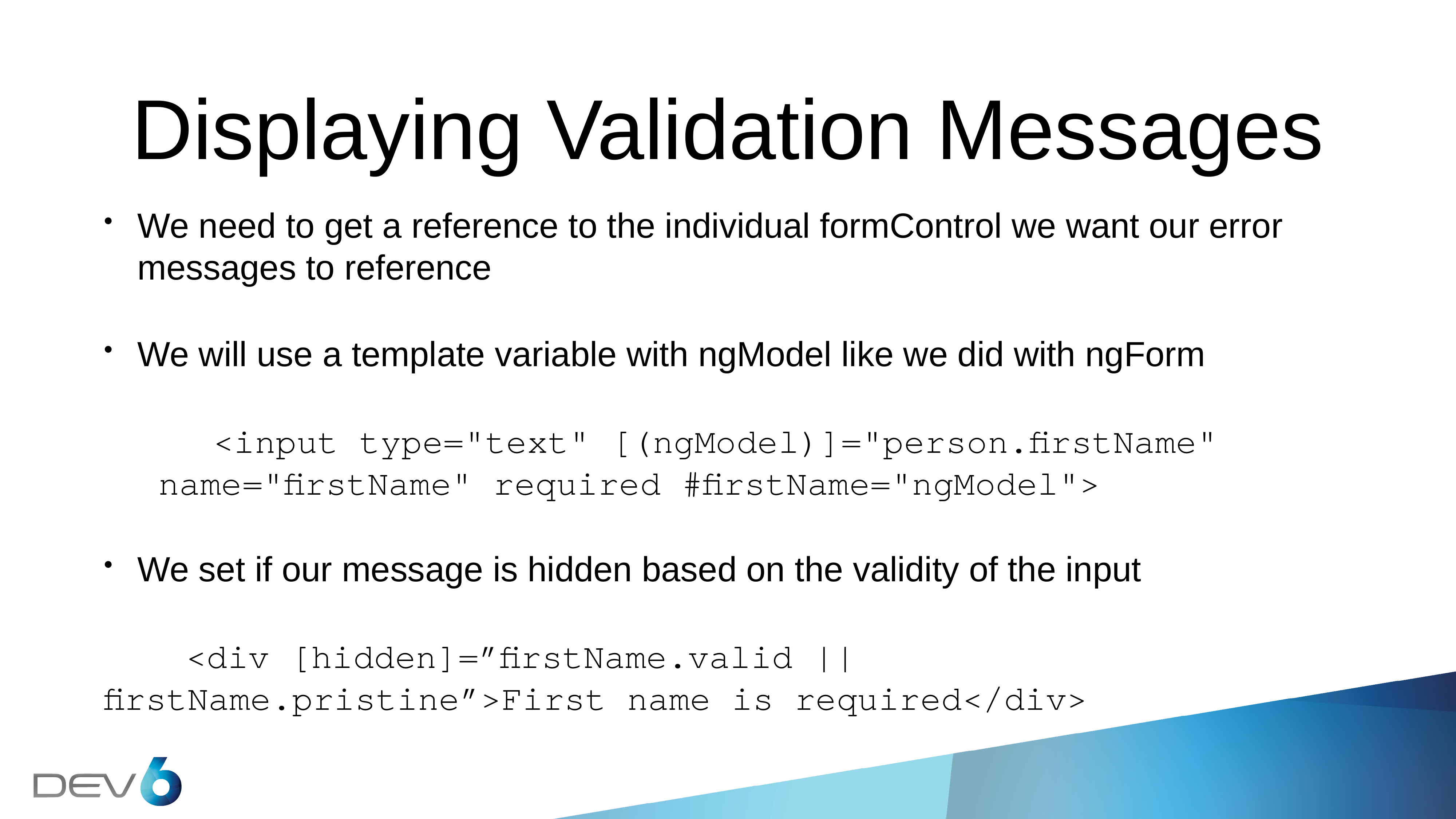

# Displaying Validation Messages
We need to get a reference to the individual formControl we want our error messages to reference
We will use a template variable with ngModel like we did with ngForm
		<input type="text" [(ngModel)]="person.firstName" 			name="firstName" required #firstName="ngModel">
We set if our message is hidden based on the validity of the input
<div [hidden]=”firstName.valid || firstName.pristine”>First name is required</div>